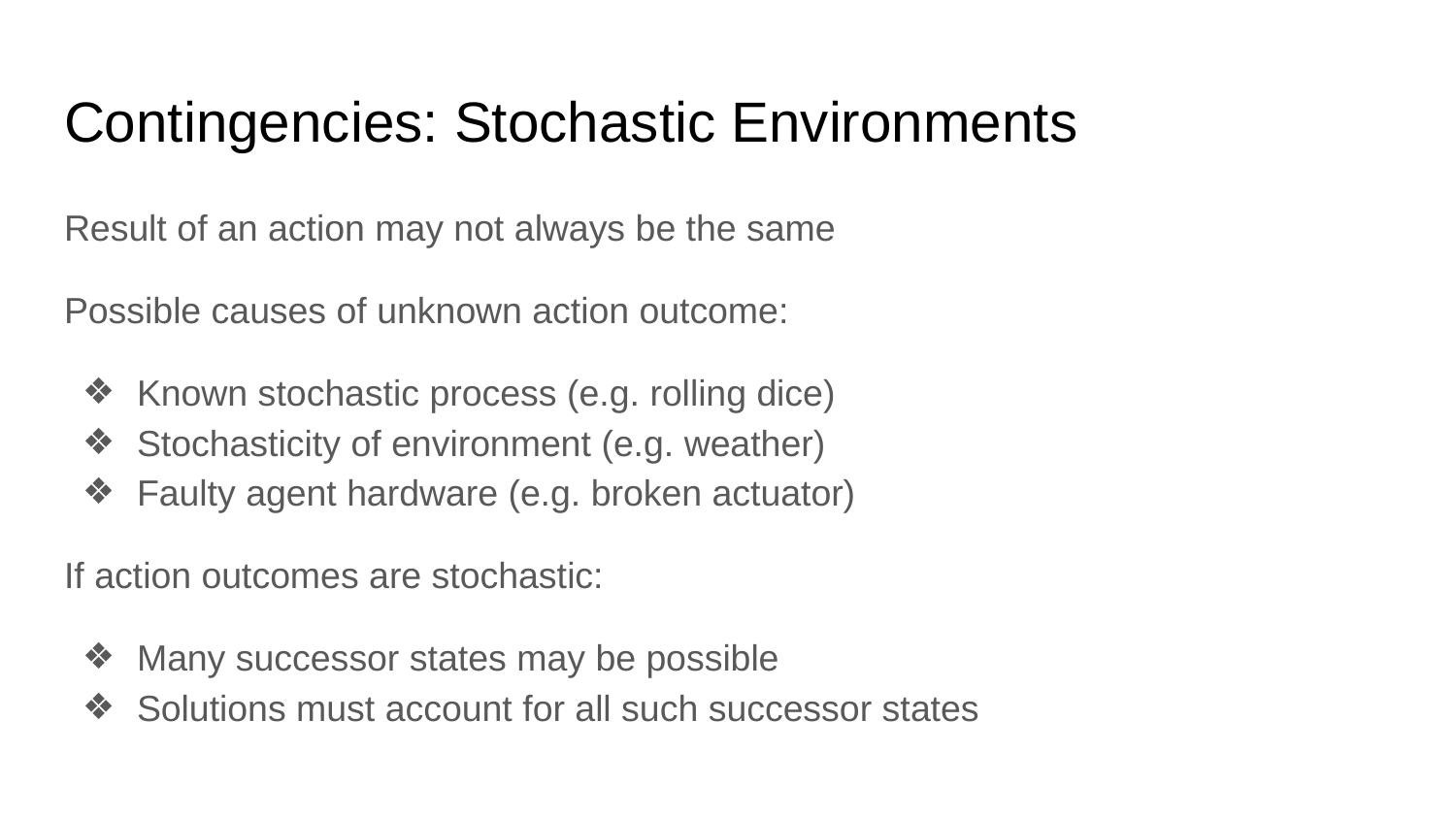

# Contingencies: Stochastic Environments
Result of an action may not always be the same
Possible causes of unknown action outcome:
Known stochastic process (e.g. rolling dice)
Stochasticity of environment (e.g. weather)
Faulty agent hardware (e.g. broken actuator)
If action outcomes are stochastic:
Many successor states may be possible
Solutions must account for all such successor states